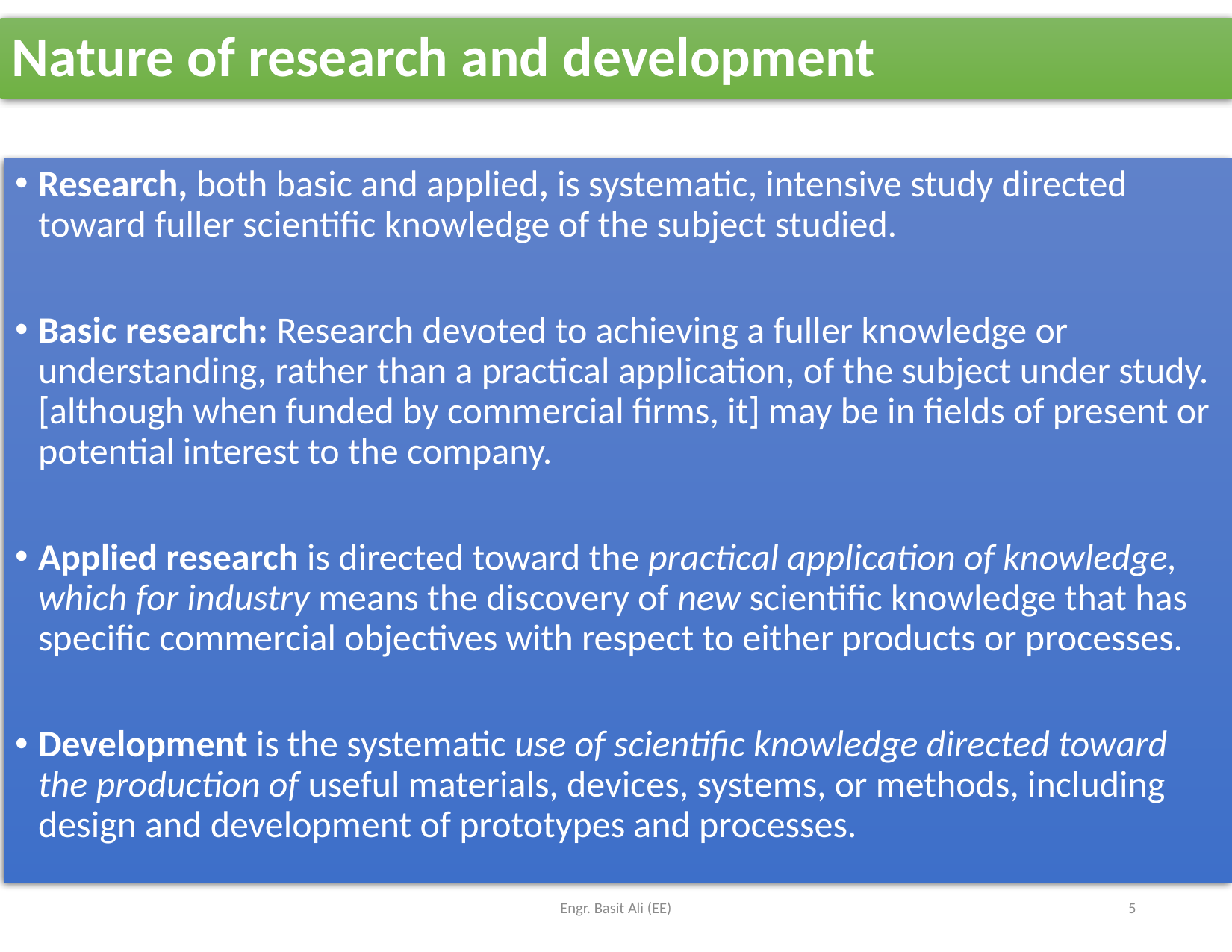

# Nature of research and development
Research, both basic and applied, is systematic, intensive study directed toward fuller scientific knowledge of the subject studied.

Basic research: Research devoted to achieving a fuller knowledge or understanding, rather than a practical application, of the subject under study. [although when funded by commercial firms, it] may be in fields of present or potential interest to the company.

Applied research is directed toward the practical application of knowledge, which for industry means the discovery of new scientific knowledge that has specific commercial objectives with respect to either products or processes.

Development is the systematic use of scientific knowledge directed toward the production of useful materials, devices, systems, or methods, including design and development of prototypes and processes.
Engr. Basit Ali (EE)
5